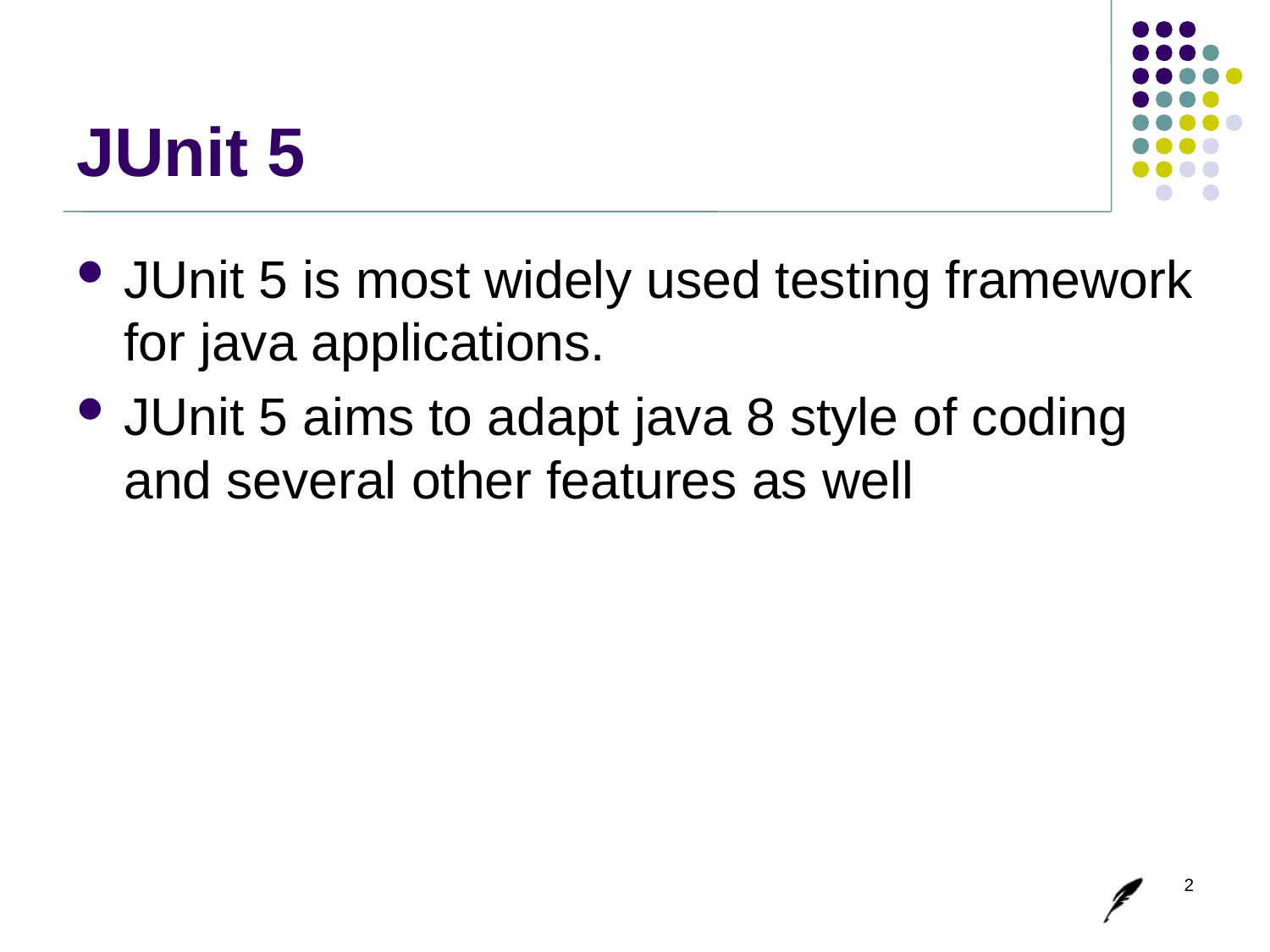

# JUnit 5
JUnit 5 is most widely used testing framework for java applications.
JUnit 5 aims to adapt java 8 style of coding and several other features as well
2